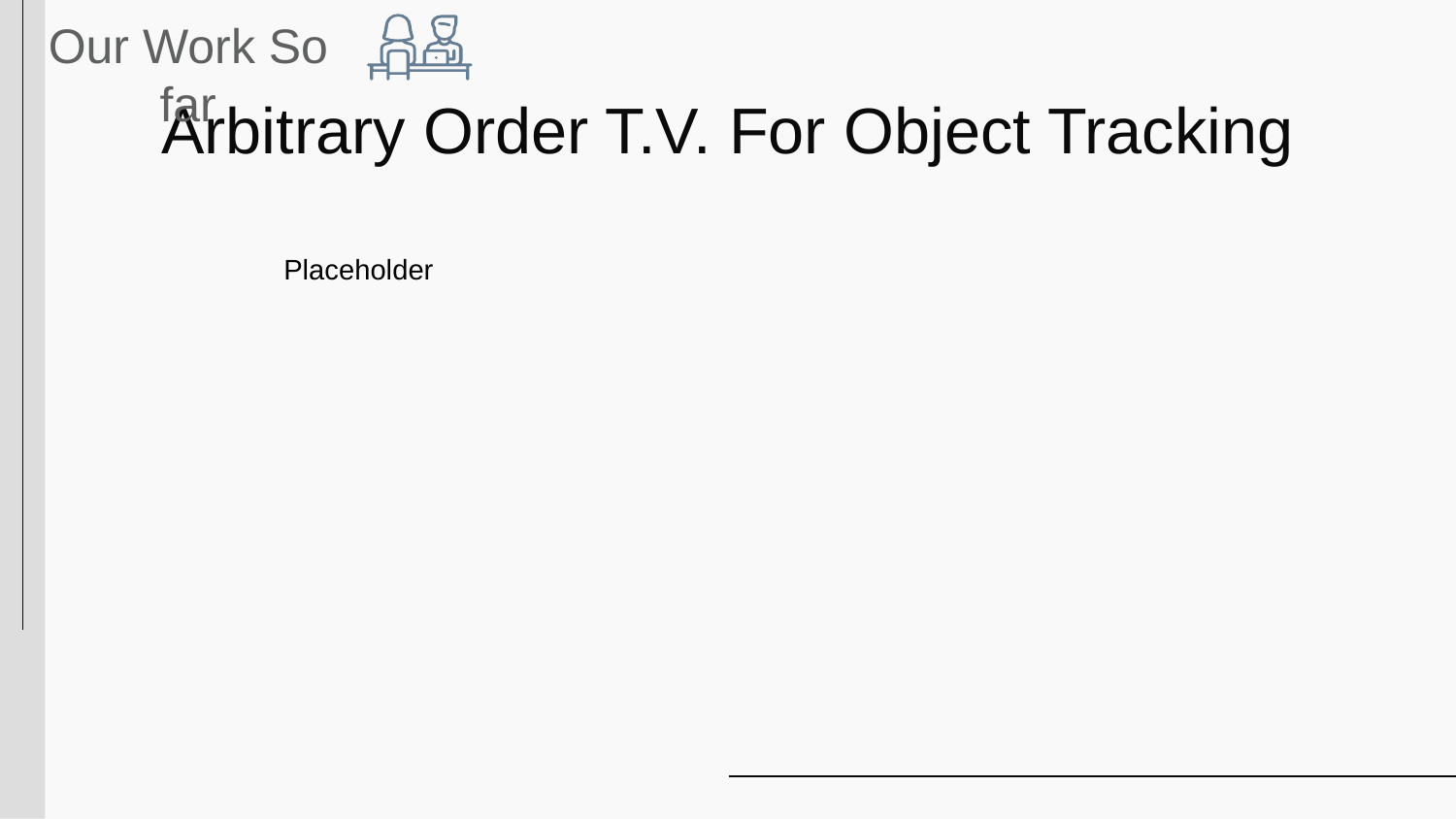

Our Work So far

# Arbitrary Order T.V. For Object Tracking
Placeholder